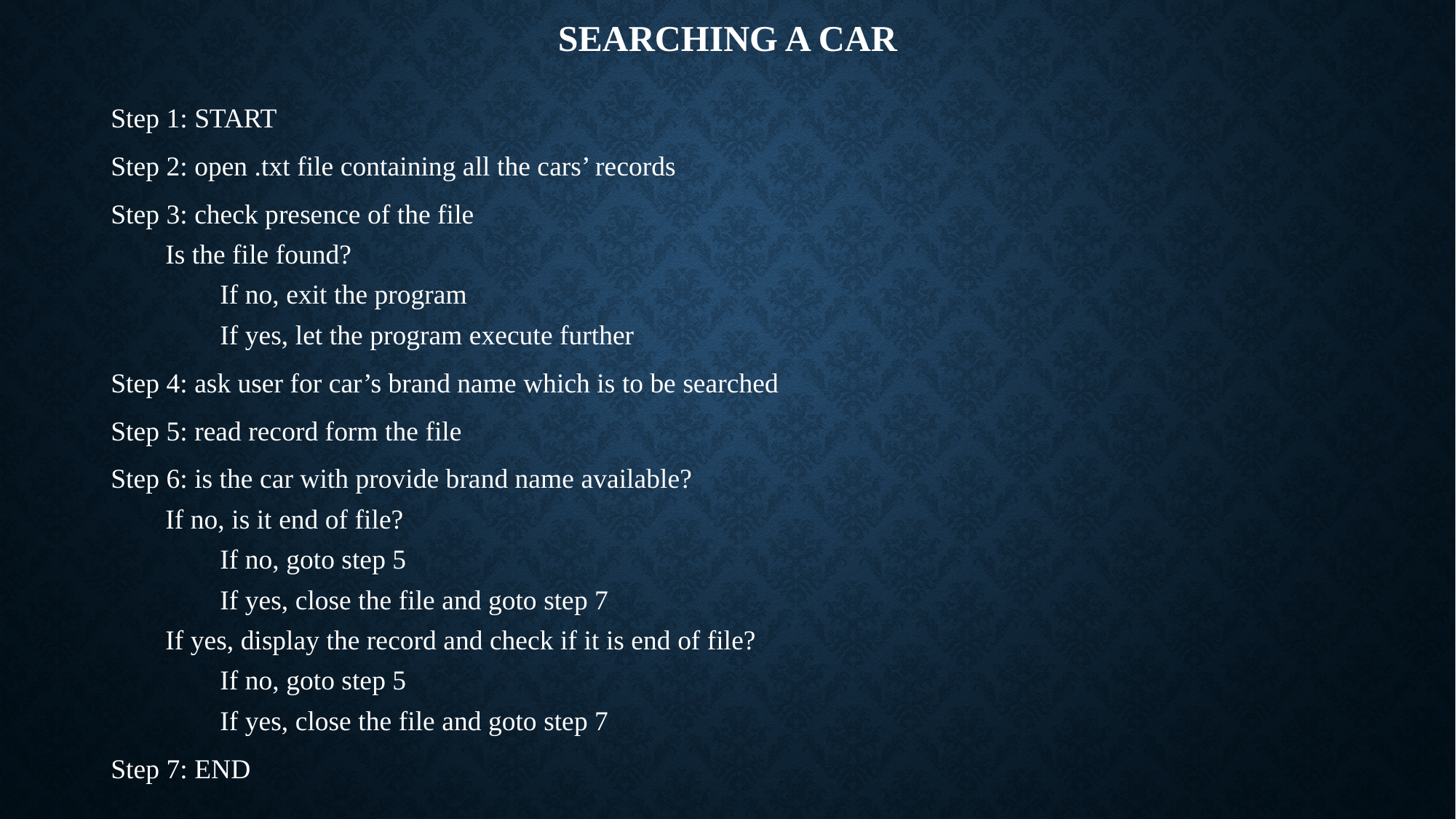

# Searching a car
Step 1: START
Step 2: open .txt file containing all the cars’ records
Step 3: check presence of the file
Is the file found?
If no, exit the program
If yes, let the program execute further
Step 4: ask user for car’s brand name which is to be searched
Step 5: read record form the file
Step 6: is the car with provide brand name available?
If no, is it end of file?
If no, goto step 5
If yes, close the file and goto step 7
If yes, display the record and check if it is end of file?
If no, goto step 5
If yes, close the file and goto step 7
Step 7: END